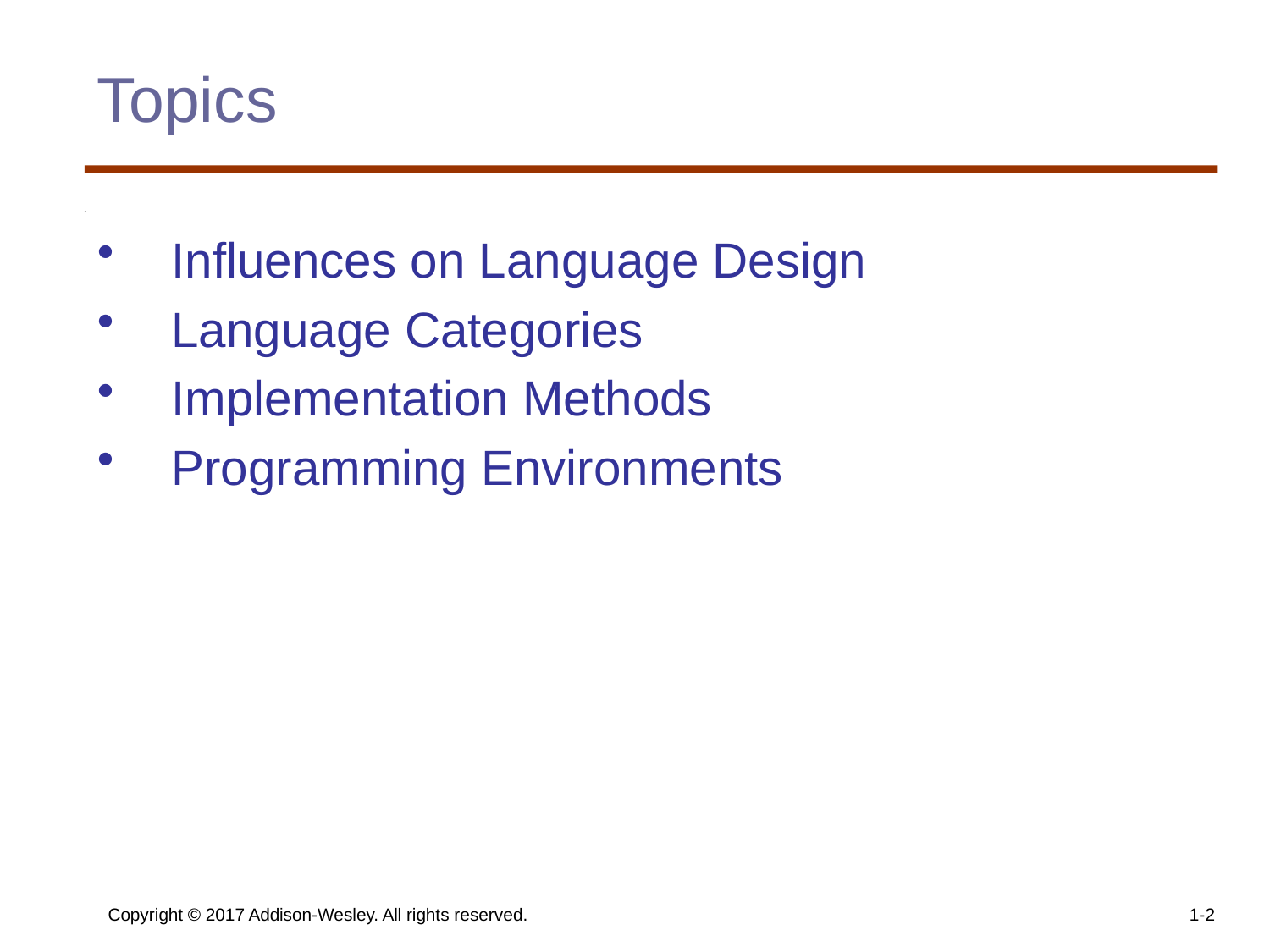

# Topics
Influences on Language Design
Language Categories
Implementation Methods
Programming Environments
Copyright © 2017 Addison-Wesley. All rights reserved.
1-2